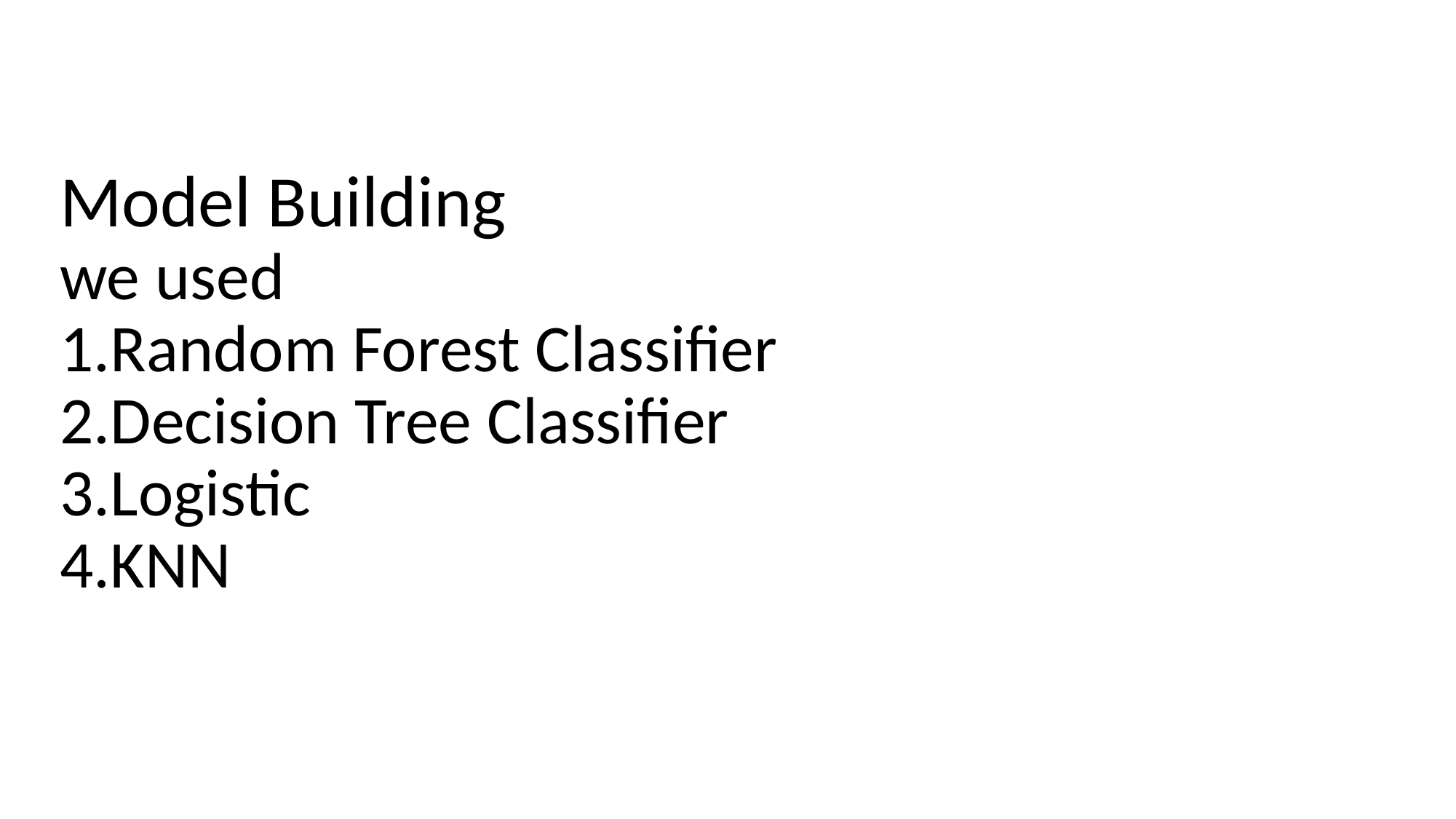

# Model Building we used 1.Random Forest Classifier 2.Decision Tree Classifier 3.Logistic 4.KNN